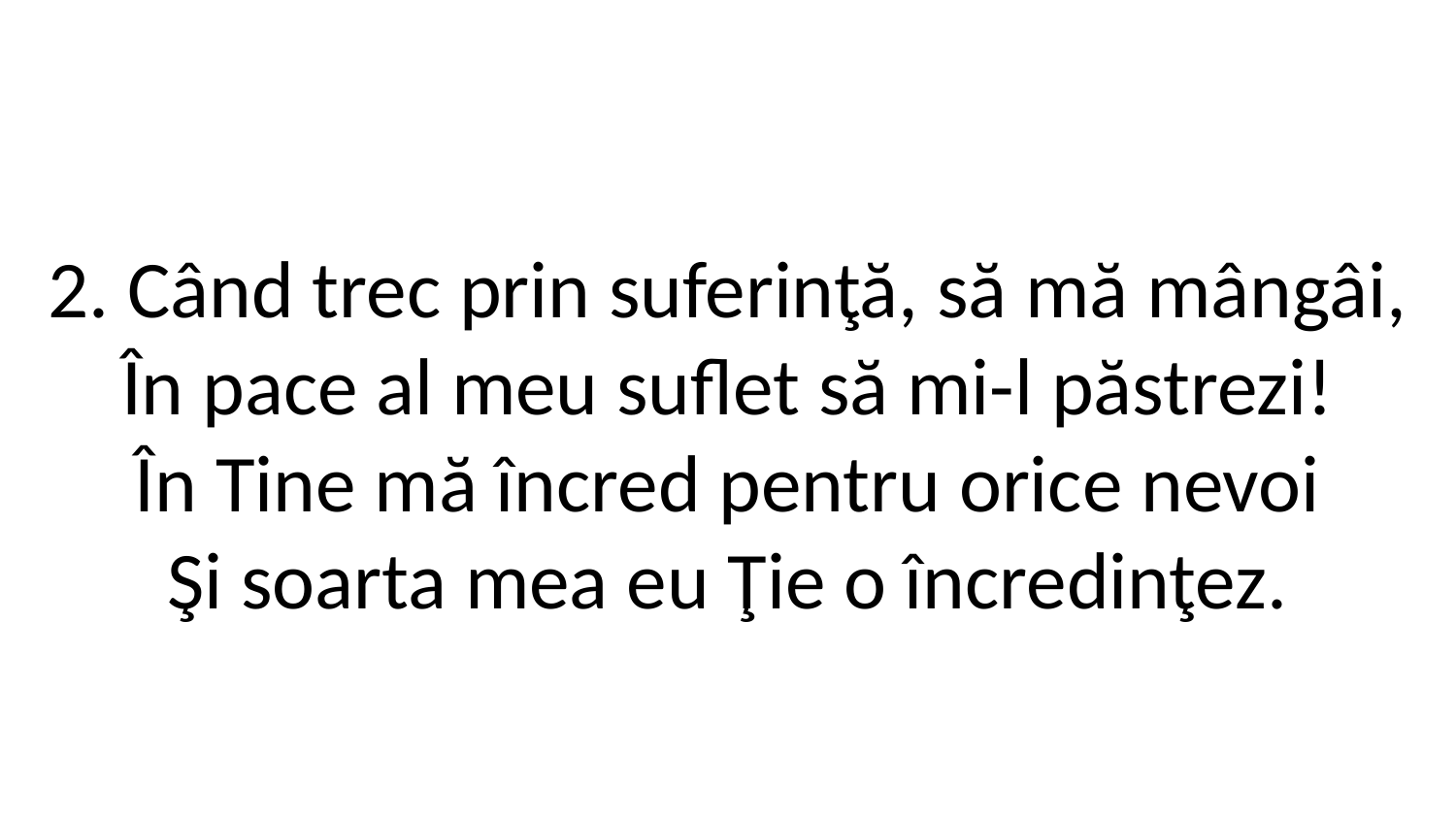

2. Când trec prin suferinţă, să mă mângâi,
În pace al meu suflet să mi-l păstrezi!
În Tine mă încred pentru orice nevoi
Şi soarta mea eu Ţie o încredinţez.